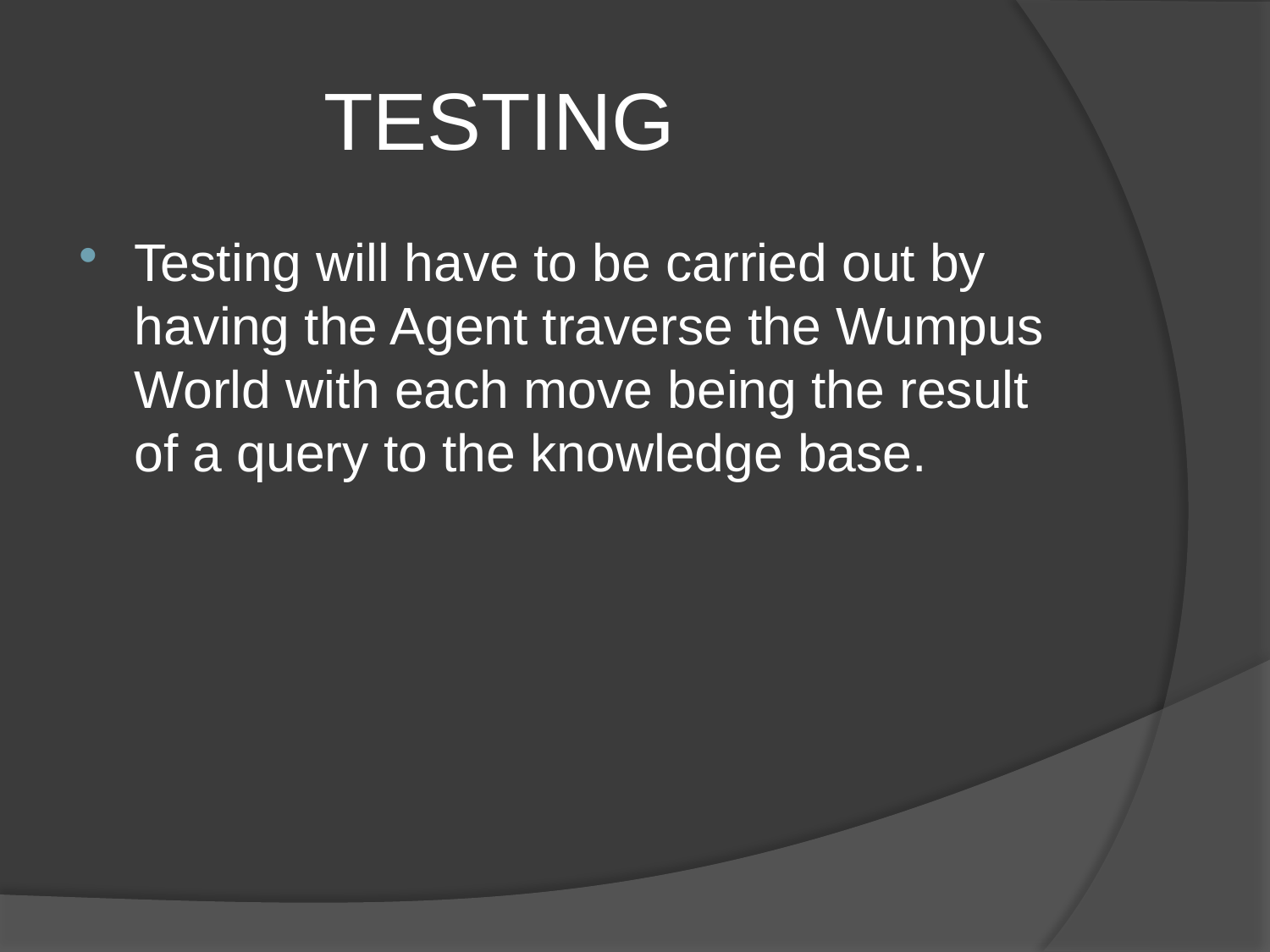

# TESTING
Testing will have to be carried out by having the Agent traverse the Wumpus World with each move being the result of a query to the knowledge base.